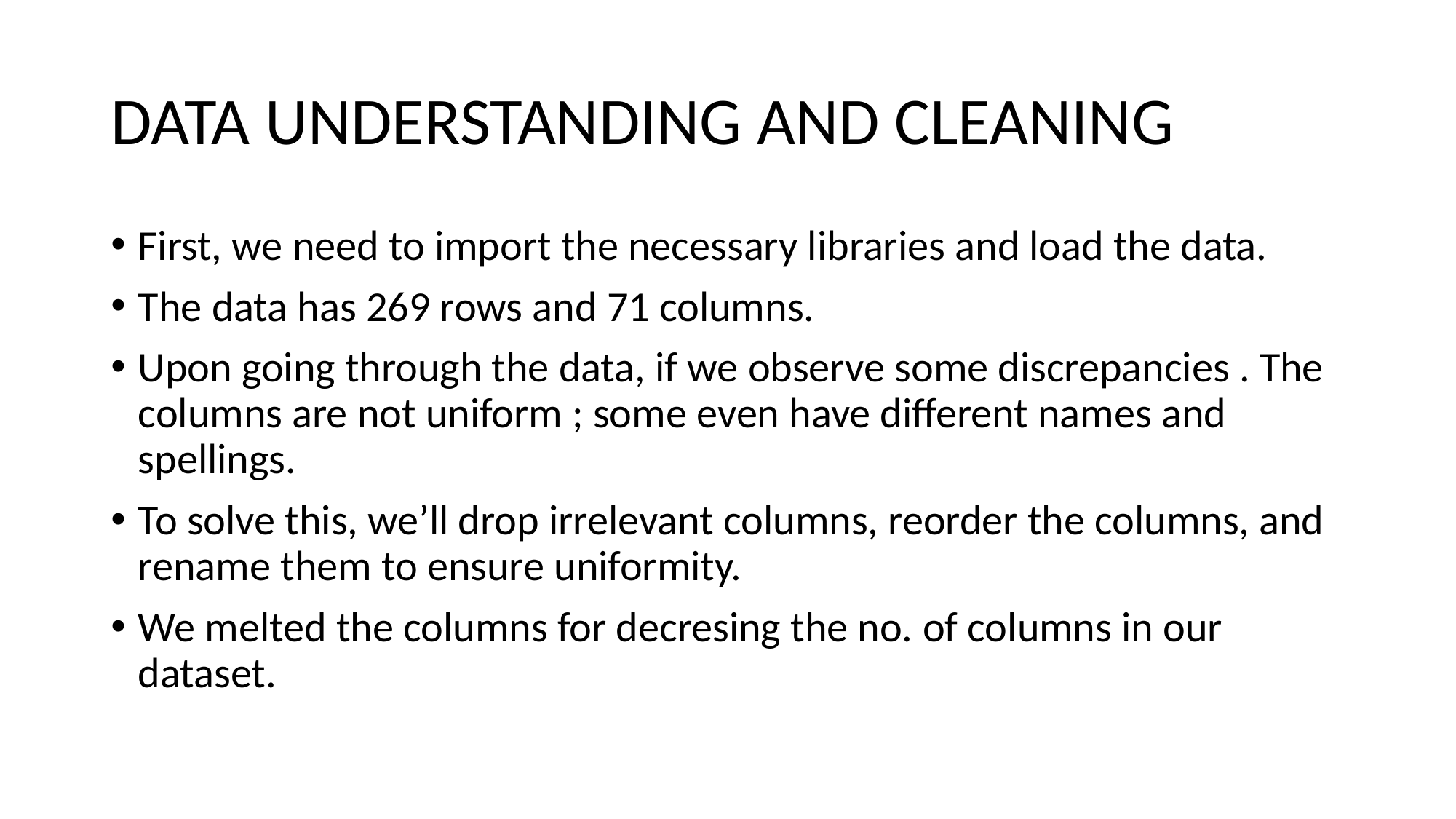

# DATA UNDERSTANDING AND CLEANING
First, we need to import the necessary libraries and load the data.
The data has 269 rows and 71 columns.
Upon going through the data, if we observe some discrepancies . The columns are not uniform ; some even have different names and spellings.
To solve this, we’ll drop irrelevant columns, reorder the columns, and rename them to ensure uniformity.
We melted the columns for decresing the no. of columns in our dataset.